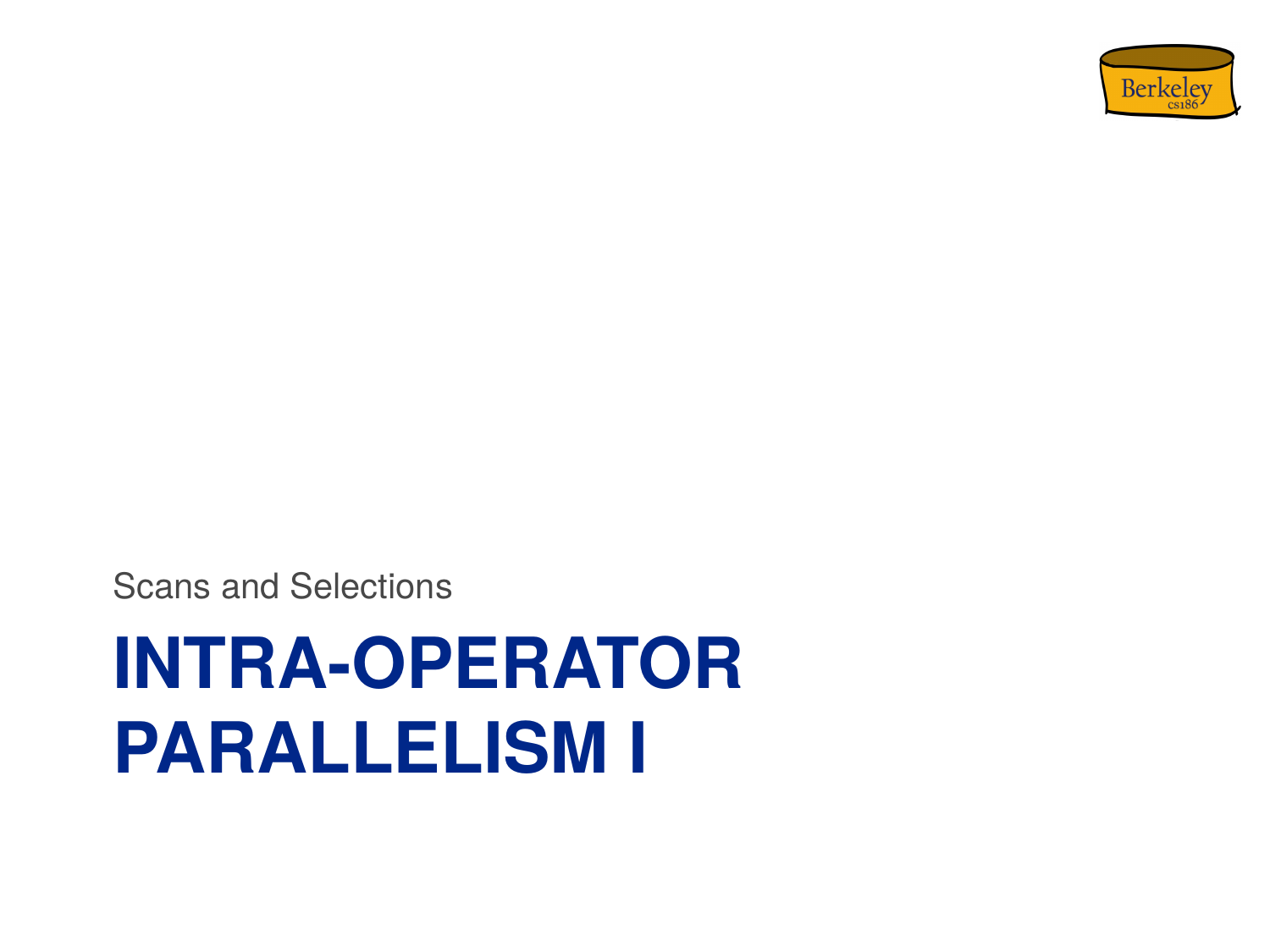

Scans and Selections
# Intra-Operator Parallelism i